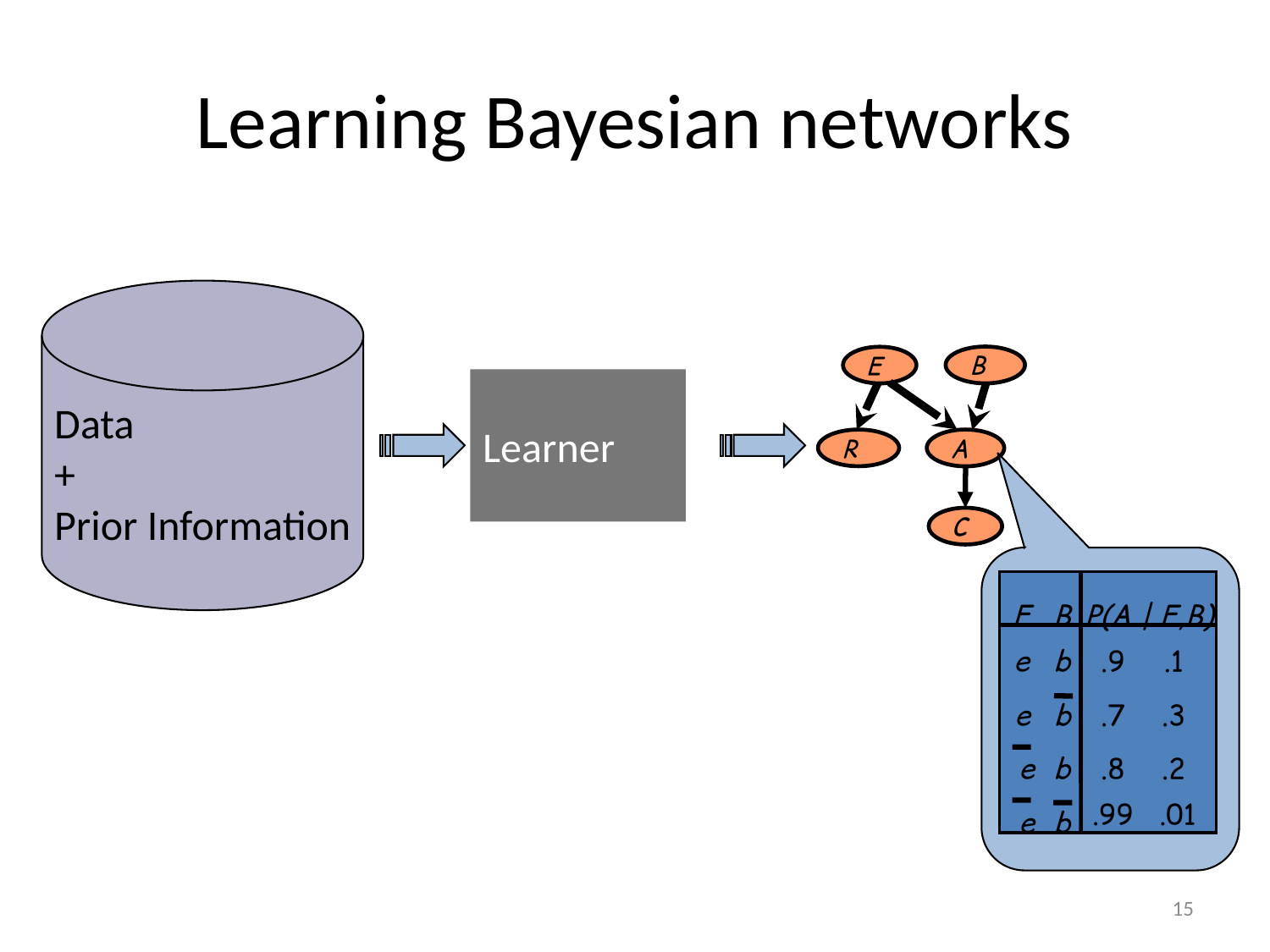

# Learning Bayesian networks
Data
+
Prior Information
B
E

R
A
C
Learner

E
B
P(A | E,B)

.9
.1
e
b
e
b
.7
.3

.8
.2
e
b

.99
 .01
e
b

15